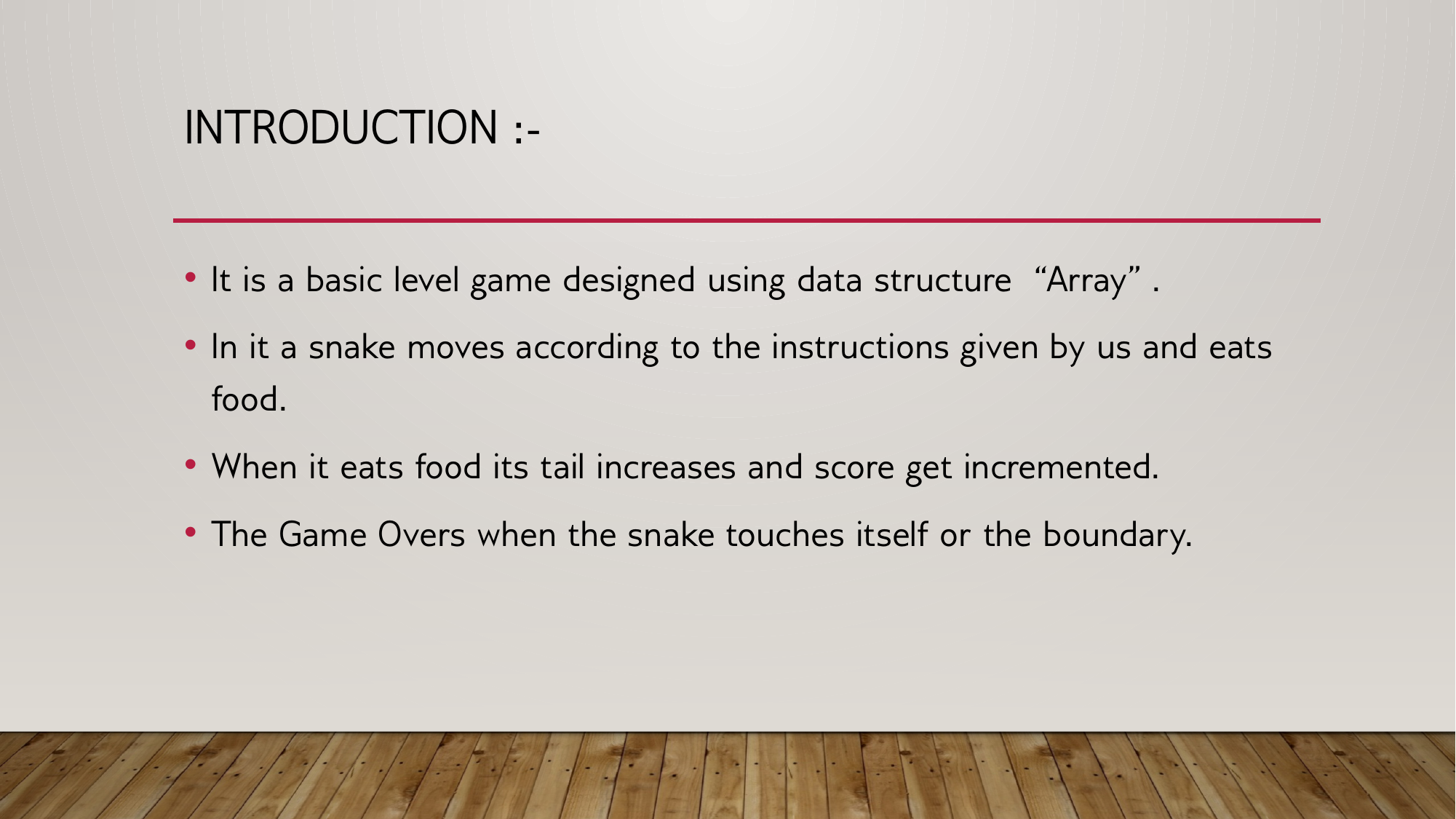

# Introduction :-
It is a basic level game designed using data structure  “Array” .
In it a snake moves according to the instructions given by us and eats food.
When it eats food its tail increases and score get incremented.
The Game Overs when the snake touches itself or the boundary.